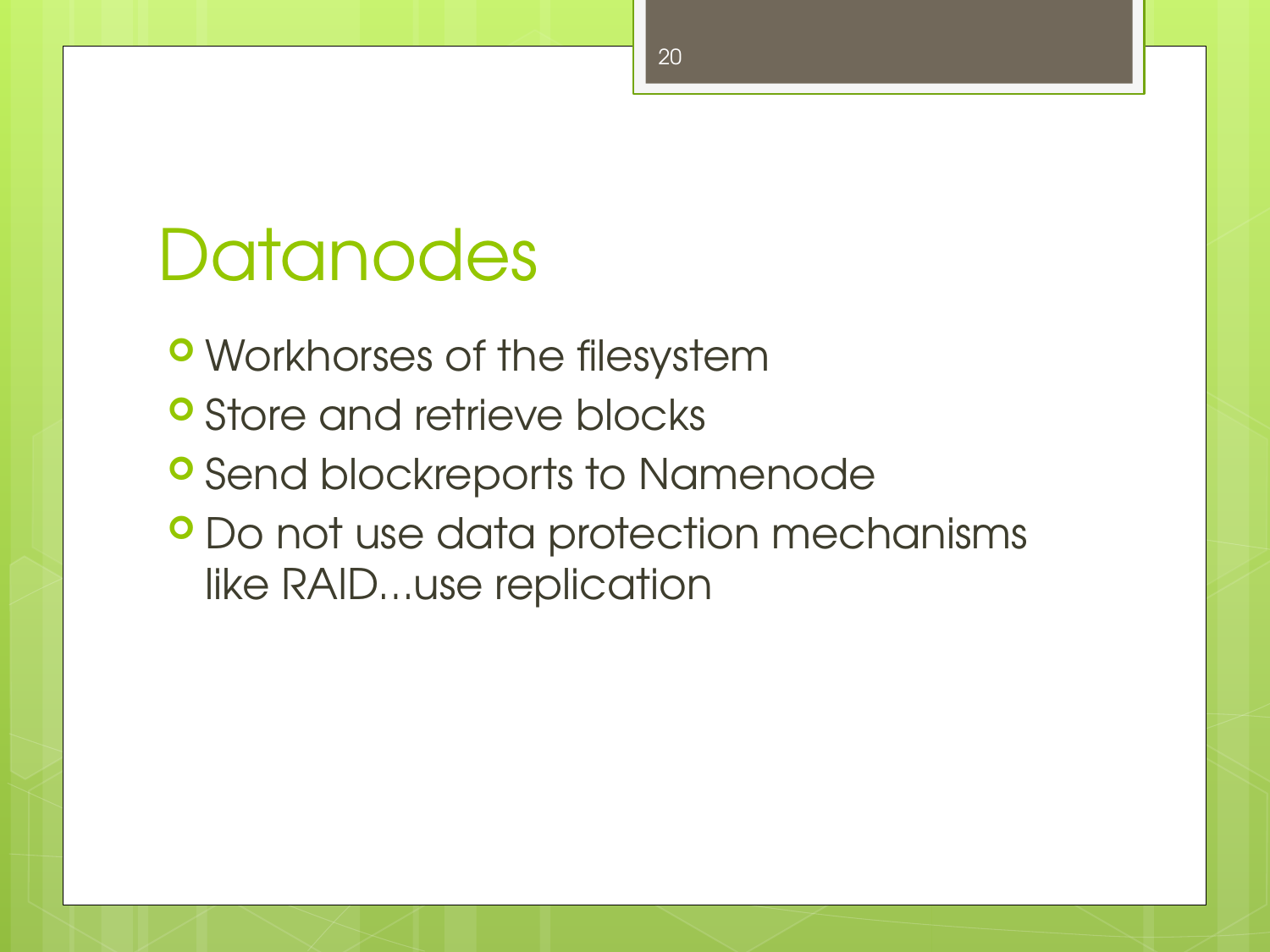

20
# Datanodes
Workhorses of the filesystem
Store and retrieve blocks
Send blockreports to Namenode
Do not use data protection mechanisms like RAID…use replication